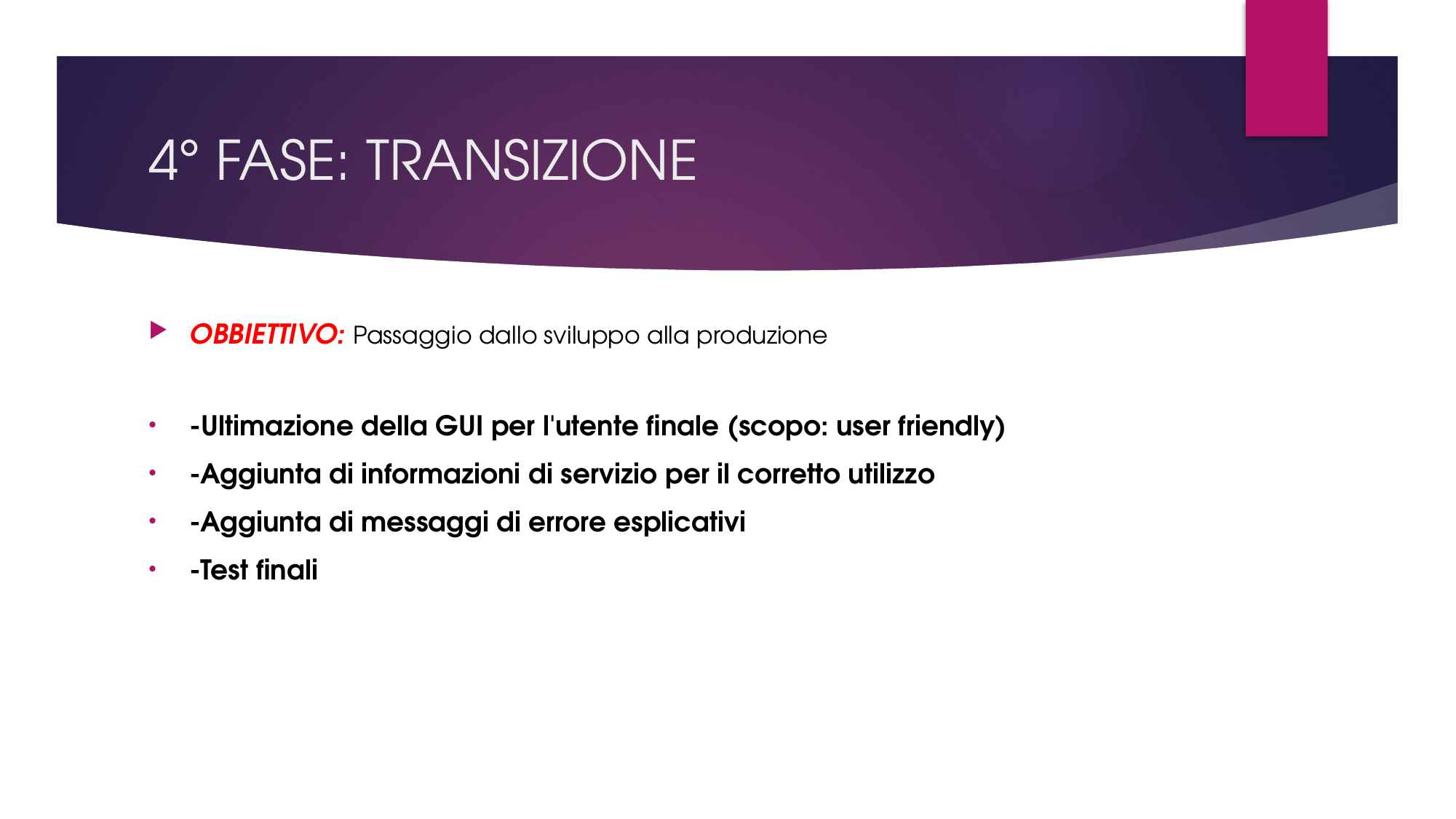

# 4° FASE: TRANSIZIONE
OBBIETTIVO: Passaggio dallo sviluppo alla produzione

-Ultimazione della GUI per l'utente finale (scopo: user friendly)
-Aggiunta di informazioni di servizio per il corretto utilizzo
-Aggiunta di messaggi di errore esplicativi
-Test finali